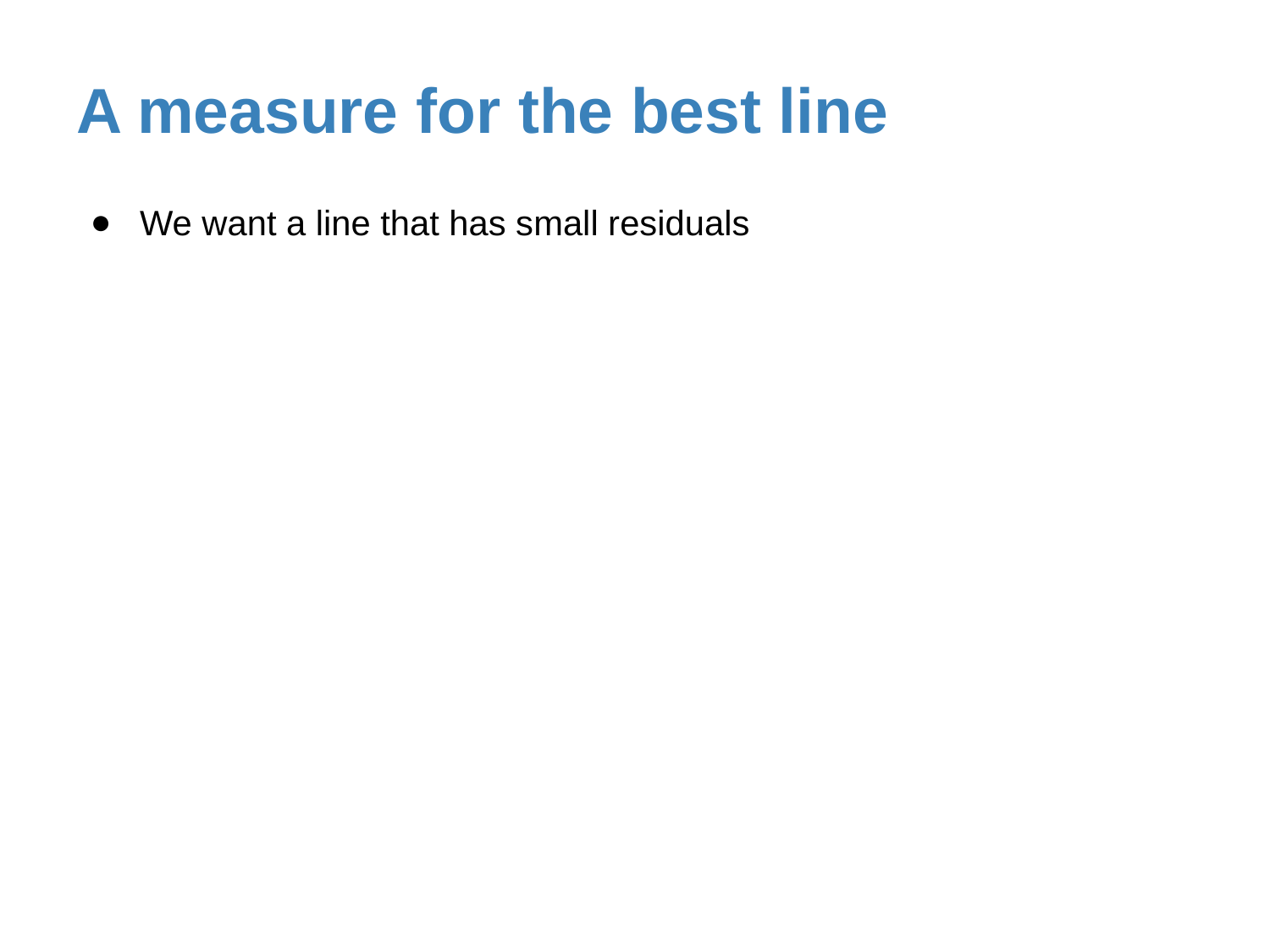

# A measure for the best line
We want a line that has small residuals